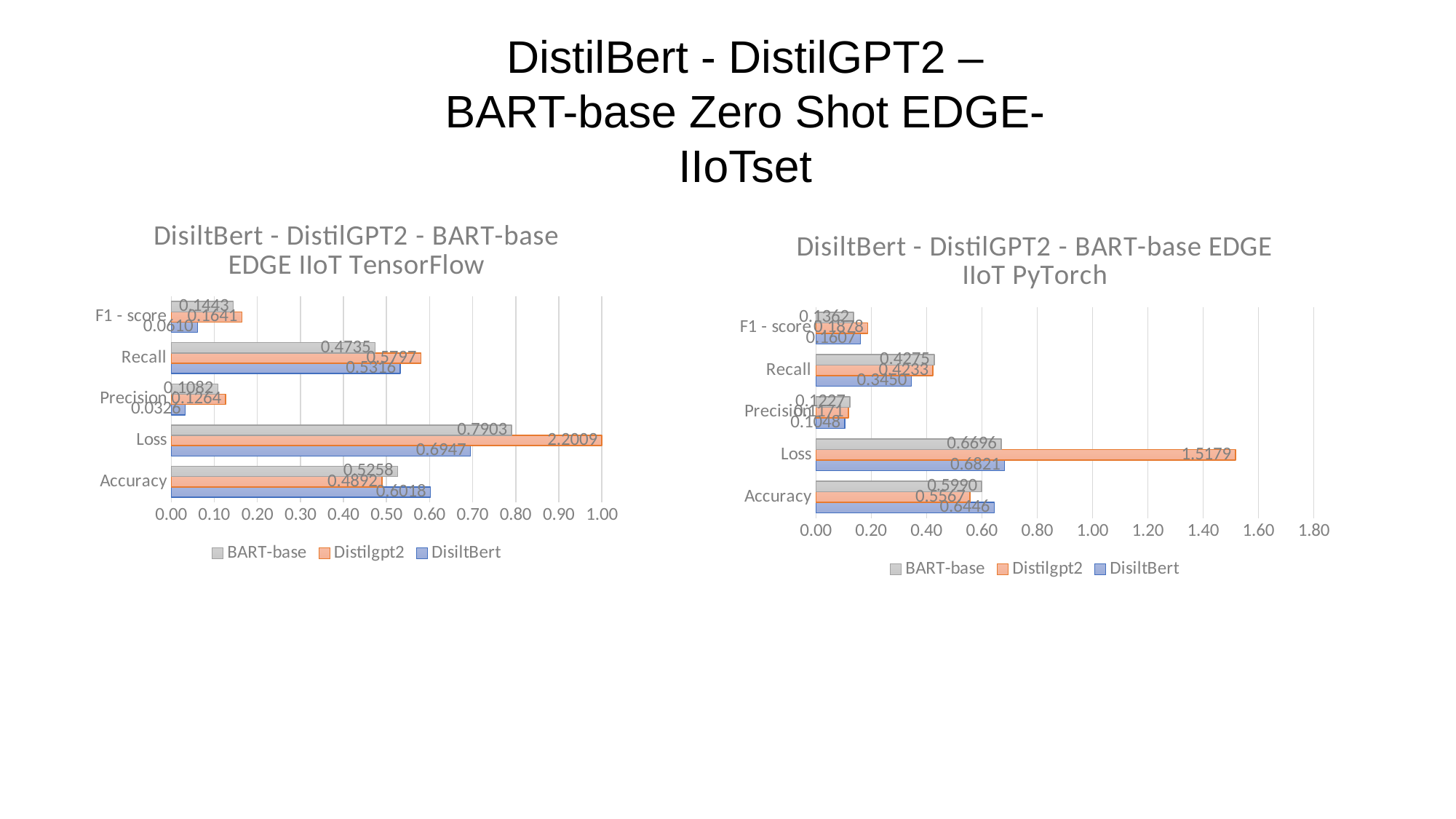

DistilBert - DistilGPT2 – BART-base Zero Shot EDGE-IIoTset

### Chart: DisiltBert - DistilGPT2 - BART-base EDGE IIoT TensorFlow

| Category | DisiltBert | Distilgpt2 | BART-base |
|---|---|---|---|
| Accuracy | 0.6018 | 0.4892 | 0.5258 |
| Loss | 0.6947 | 2.2009 | 0.7903 |
| Precision | 0.0326 | 0.1264 | 0.1082 |
| Recall | 0.5316 | 0.5797 | 0.4735 |
| F1 - score | 0.061 | 0.1641 | 0.1443 |

### Chart: DisiltBert - DistilGPT2 - BART-base EDGE IIoT PyTorch

| Category | DisiltBert | Distilgpt2 | BART-base |
|---|---|---|---|
| Accuracy | 0.6446 | 0.5567 | 0.599 |
| Loss | 0.6821 | 1.5179 | 0.6696 |
| Precision | 0.1048 | 0.1171 | 0.1227 |
| Recall | 0.345 | 0.4233 | 0.4275 |
| F1 - score | 0.1607 | 0.1878 | 0.1362 |